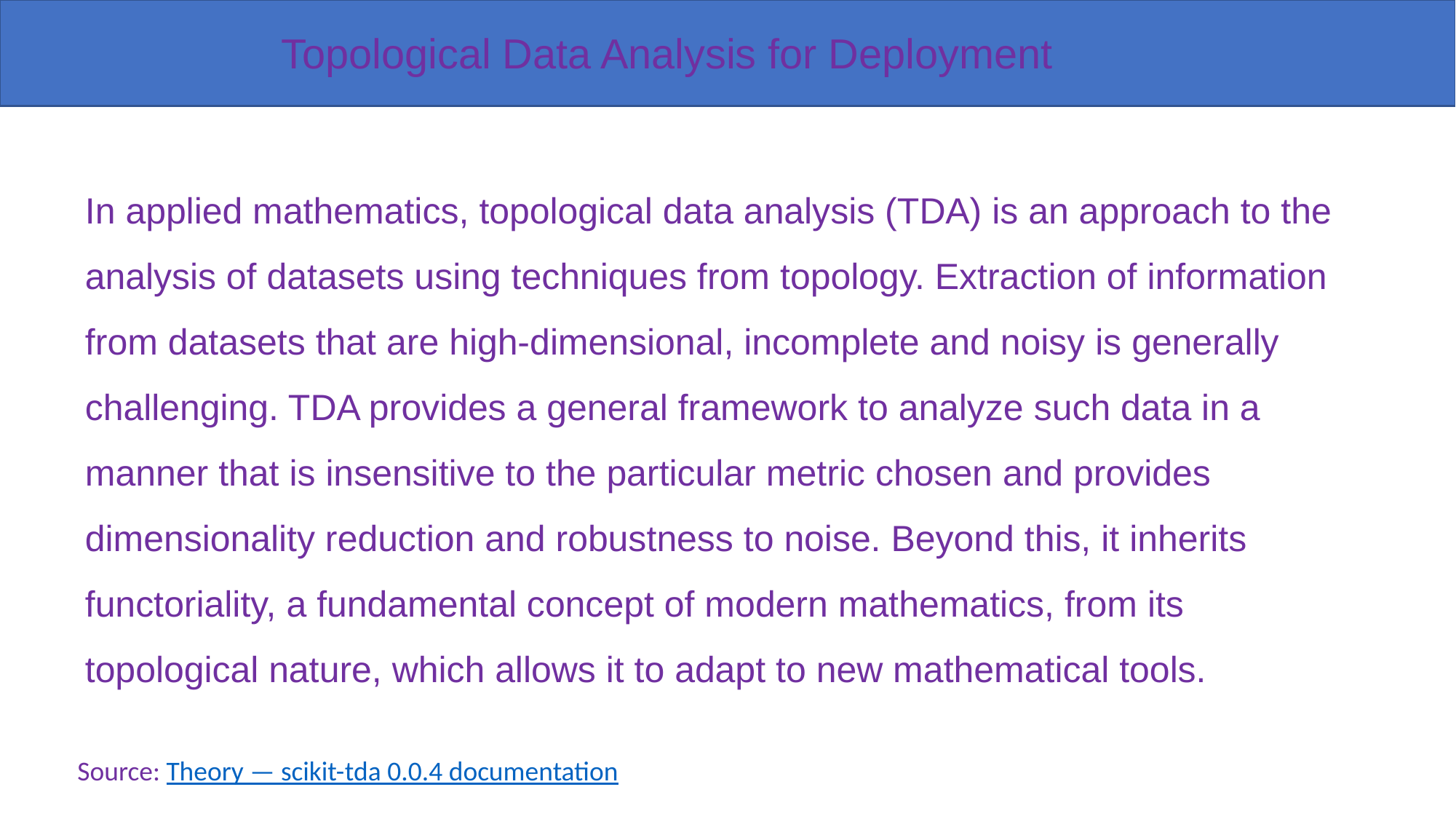

# Topological Data Analysis for Deployment
In applied mathematics, topological data analysis (TDA) is an approach to the analysis of datasets using techniques from topology. Extraction of information from datasets that are high-dimensional, incomplete and noisy is generally challenging. TDA provides a general framework to analyze such data in a manner that is insensitive to the particular metric chosen and provides dimensionality reduction and robustness to noise. Beyond this, it inherits functoriality, a fundamental concept of modern mathematics, from its topological nature, which allows it to adapt to new mathematical tools.
Source: Theory — scikit-tda 0.0.4 documentation